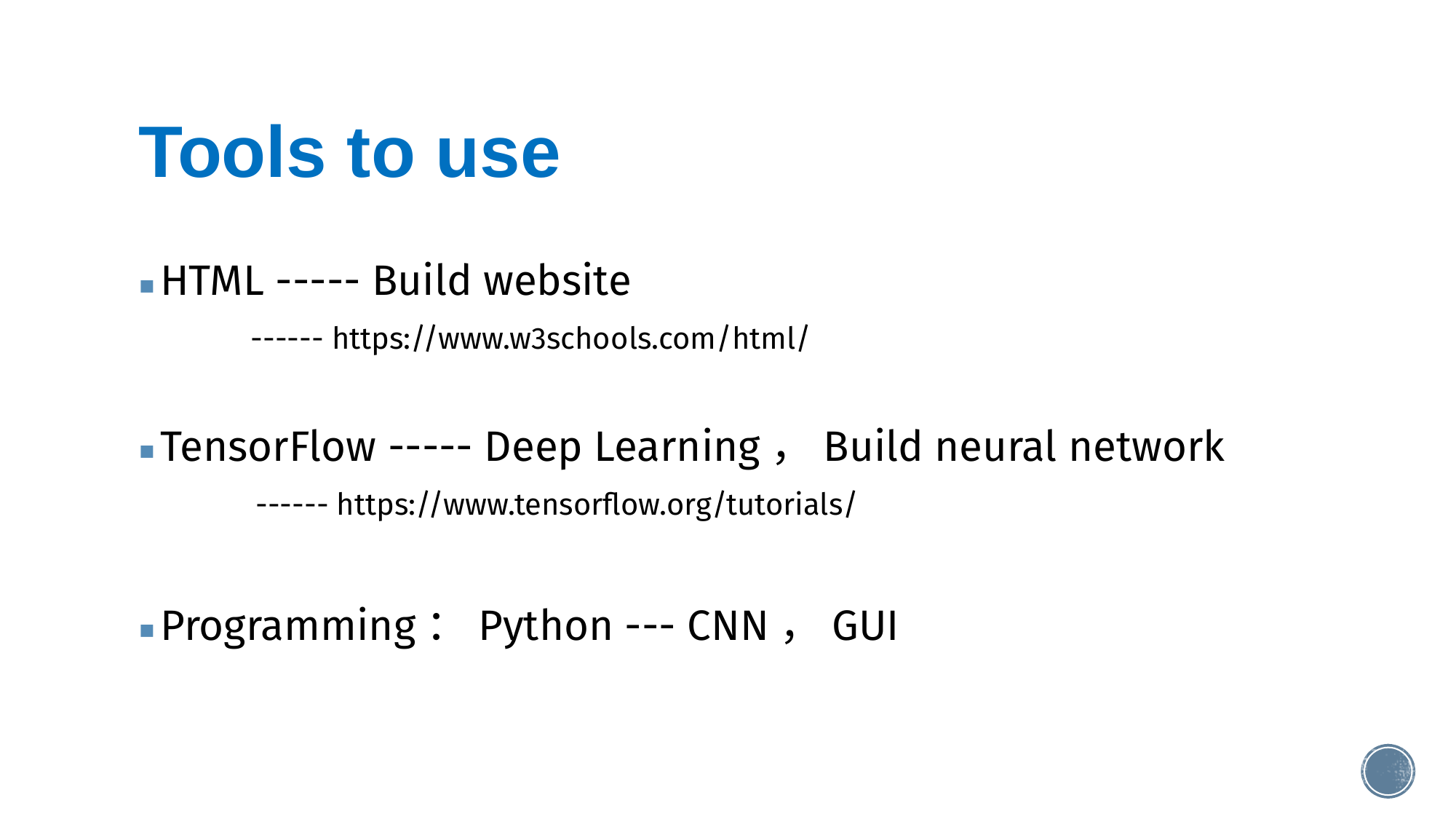

# Tools to use
HTML ----- Build website
              ------ https://www.w3schools.com/html/

TensorFlow ----- Deep Learning，Build neural network
	 ------ https://www.tensorflow.org/tutorials/

Programming：Python --- CNN，GUI